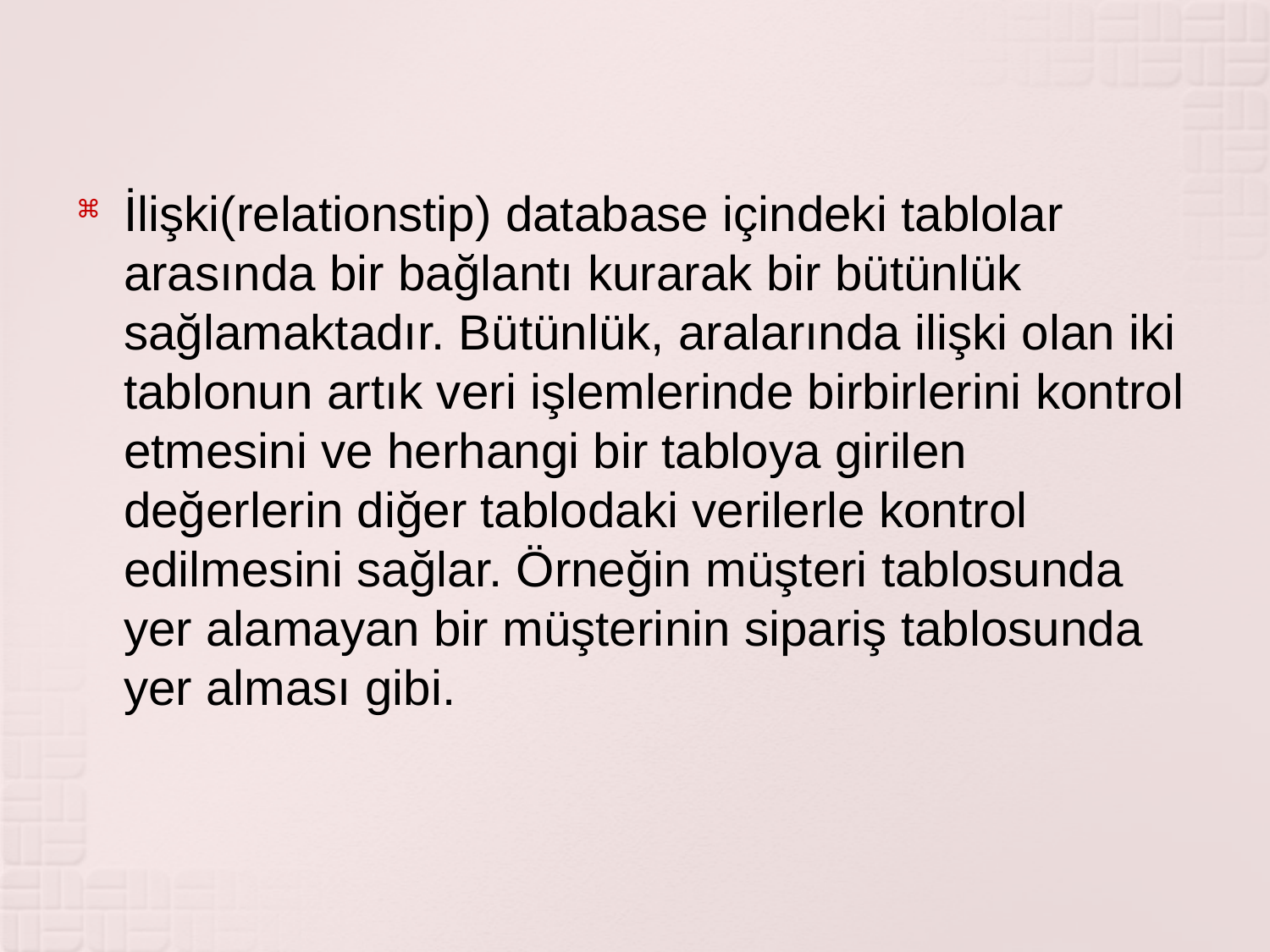

İlişki(relationstip) database içindeki tablolar arasında bir bağlantı kurarak bir bütünlük sağlamaktadır. Bütünlük, aralarında ilişki olan iki tablonun artık veri işlemlerinde birbirlerini kontrol etmesini ve herhangi bir tabloya girilen değerlerin diğer tablodaki verilerle kontrol edilmesini sağlar. Örneğin müşteri tablosunda yer alamayan bir müşterinin sipariş tablosunda yer alması gibi.